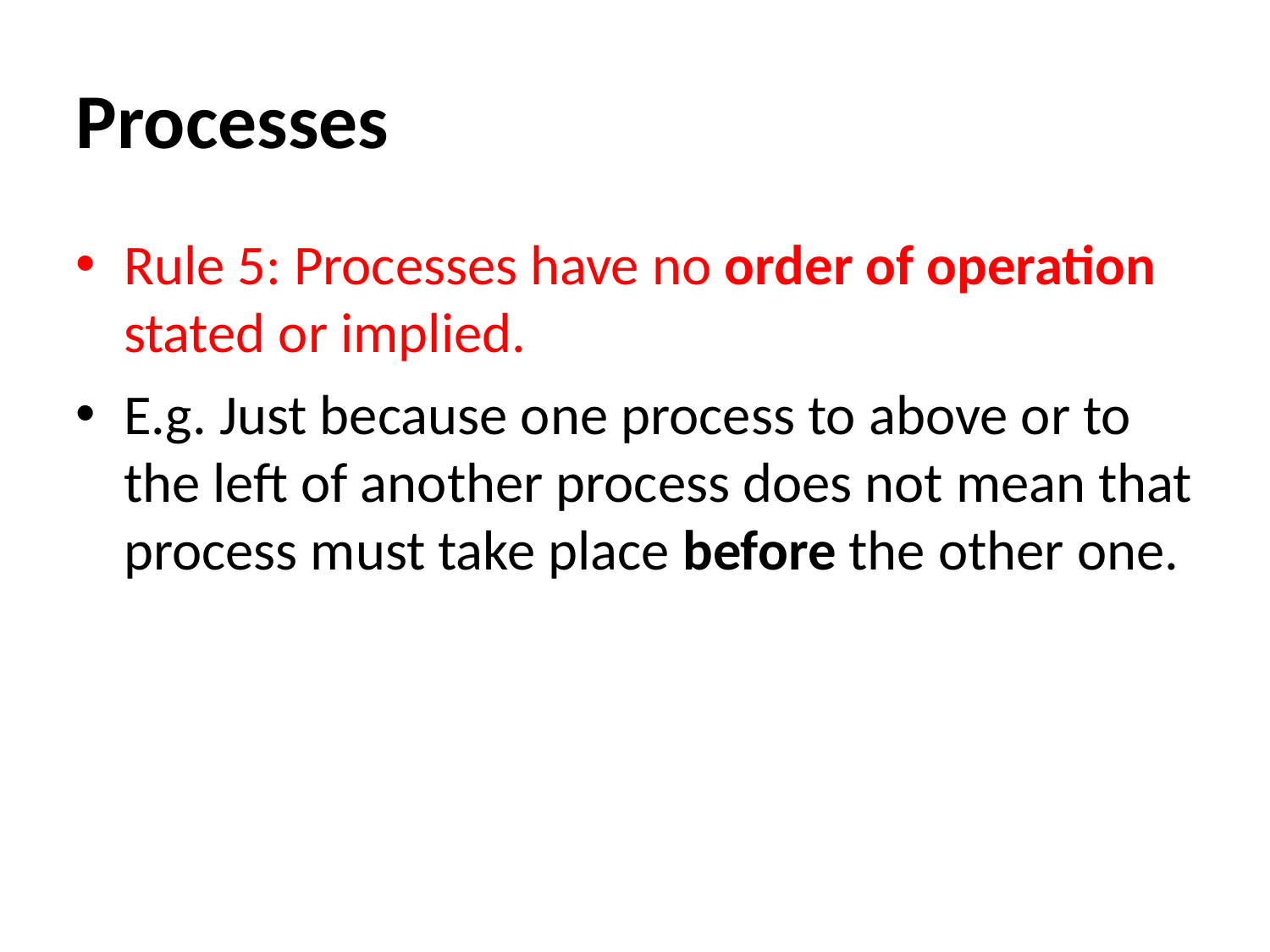

Processes
Rule 5: Processes have no order of operation stated or implied.
E.g. Just because one process to above or to the left of another process does not mean that process must take place before the other one.